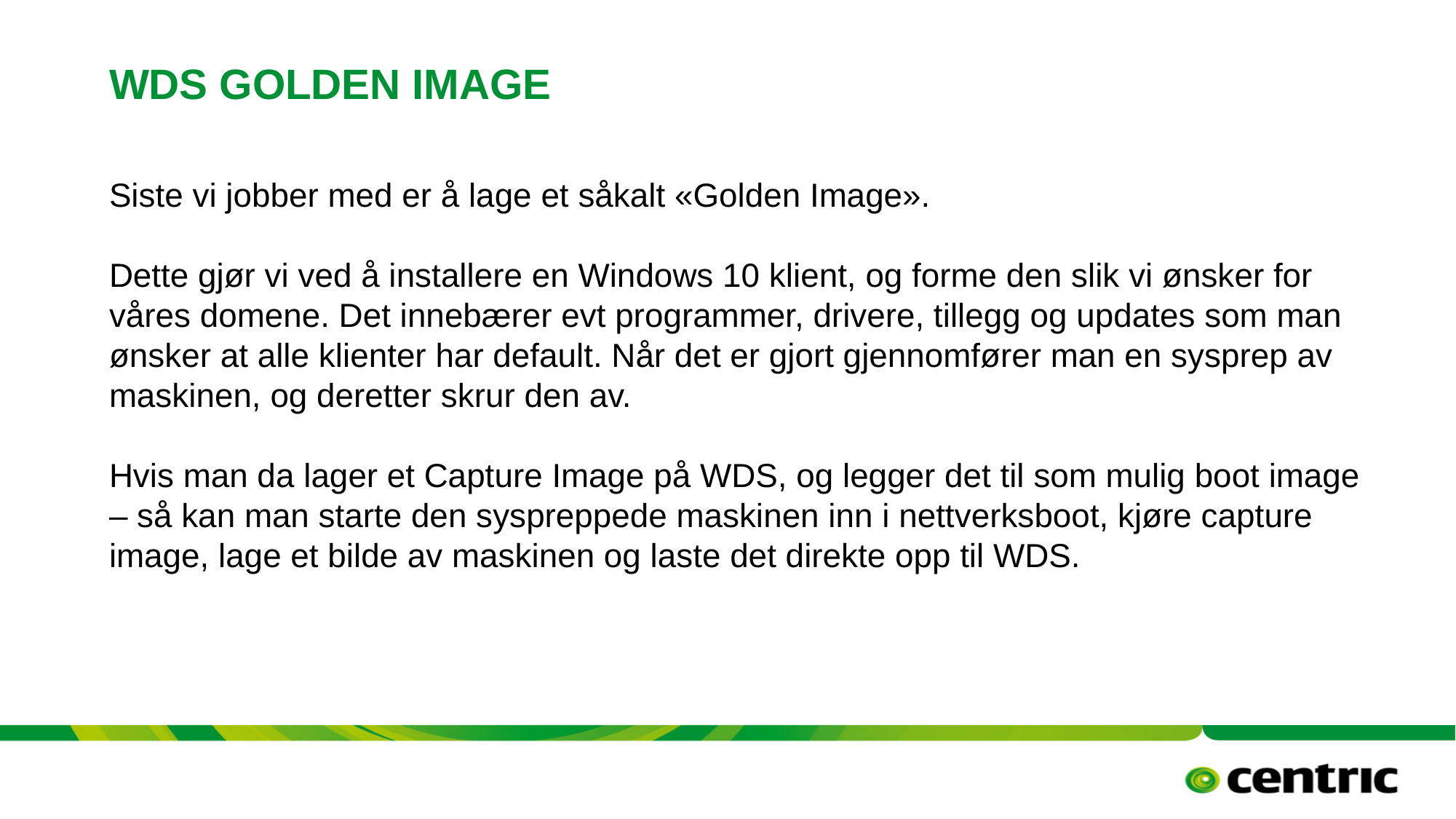

# WDS Golden image
Siste vi jobber med er å lage et såkalt «Golden Image».

Dette gjør vi ved å installere en Windows 10 klient, og forme den slik vi ønsker for våres domene. Det innebærer evt programmer, drivere, tillegg og updates som man ønsker at alle klienter har default. Når det er gjort gjennomfører man en sysprep av maskinen, og deretter skrur den av.

Hvis man da lager et Capture Image på WDS, og legger det til som mulig boot image – så kan man starte den syspreppede maskinen inn i nettverksboot, kjøre capture image, lage et bilde av maskinen og laste det direkte opp til WDS.